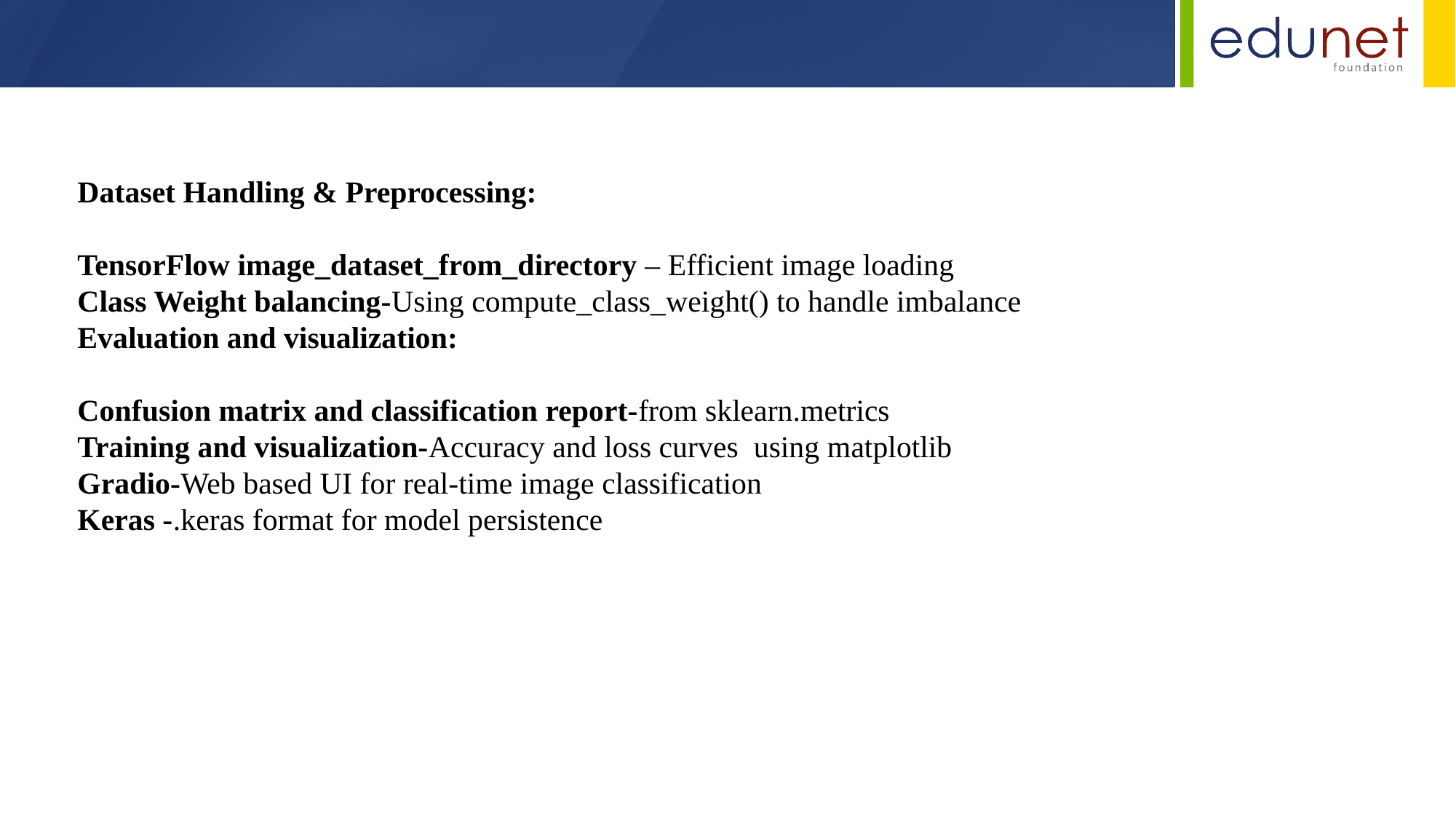

Dataset Handling & Preprocessing:

TensorFlow image_dataset_from_directory – Efficient image loading
Class Weight balancing-Using compute_class_weight() to handle imbalance
Evaluation and visualization:

Confusion matrix and classification report-from sklearn.metrics
Training and visualization-Accuracy and loss curves  using matplotlib
Gradio-Web based UI for real-time image classification
Keras -.keras format for model persistence